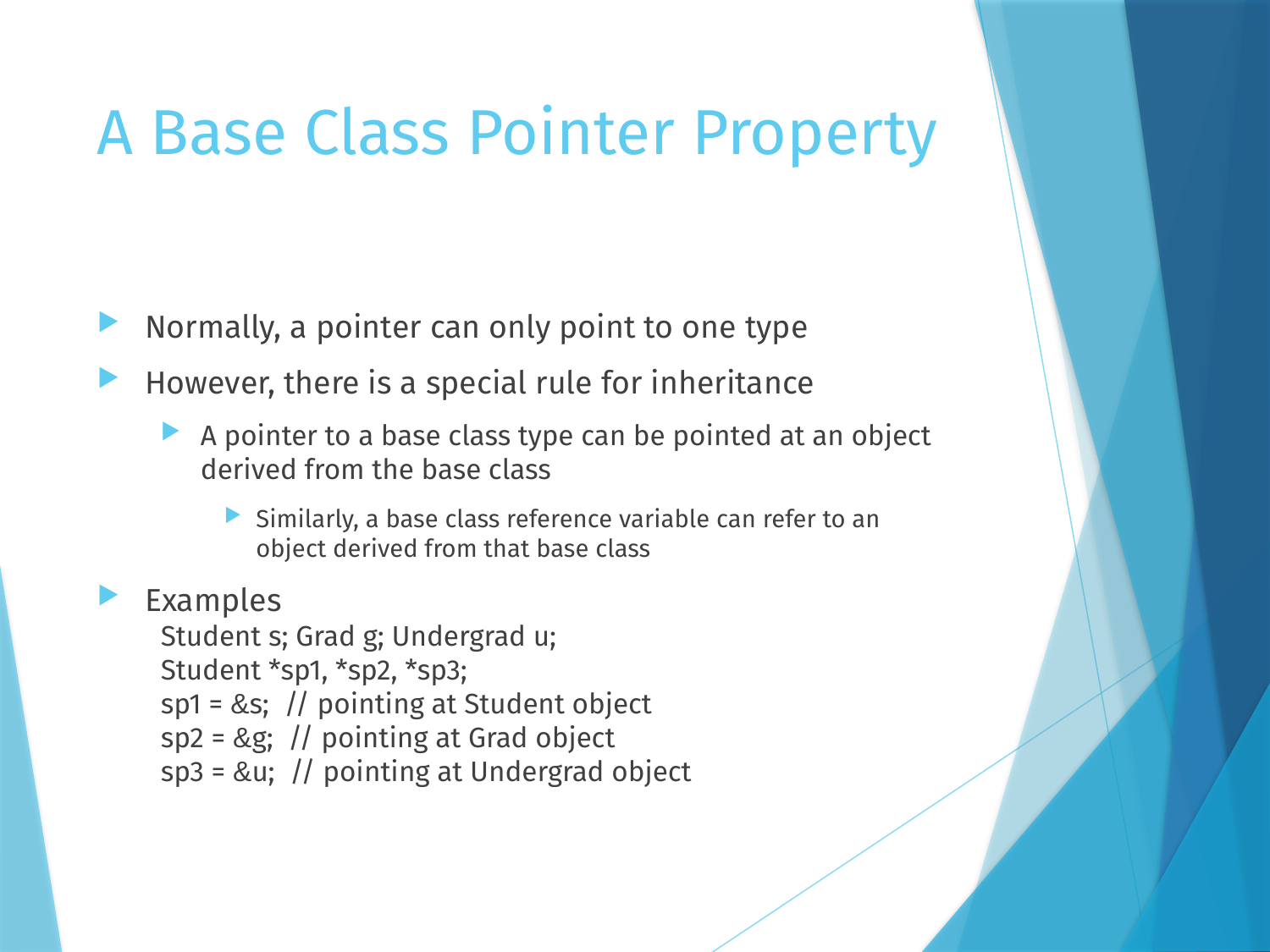

# A Base Class Pointer Property
Normally, a pointer can only point to one type
However, there is a special rule for inheritance
A pointer to a base class type can be pointed at an object derived from the base class
Similarly, a base class reference variable can refer to an object derived from that base class
Examples
Student s; Grad g; Undergrad u;
Student *sp1, *sp2, *sp3;
sp1 = &s;  // pointing at Student object
sp2 = &g;  // pointing at Grad object
sp3 = &u;  // pointing at Undergrad object